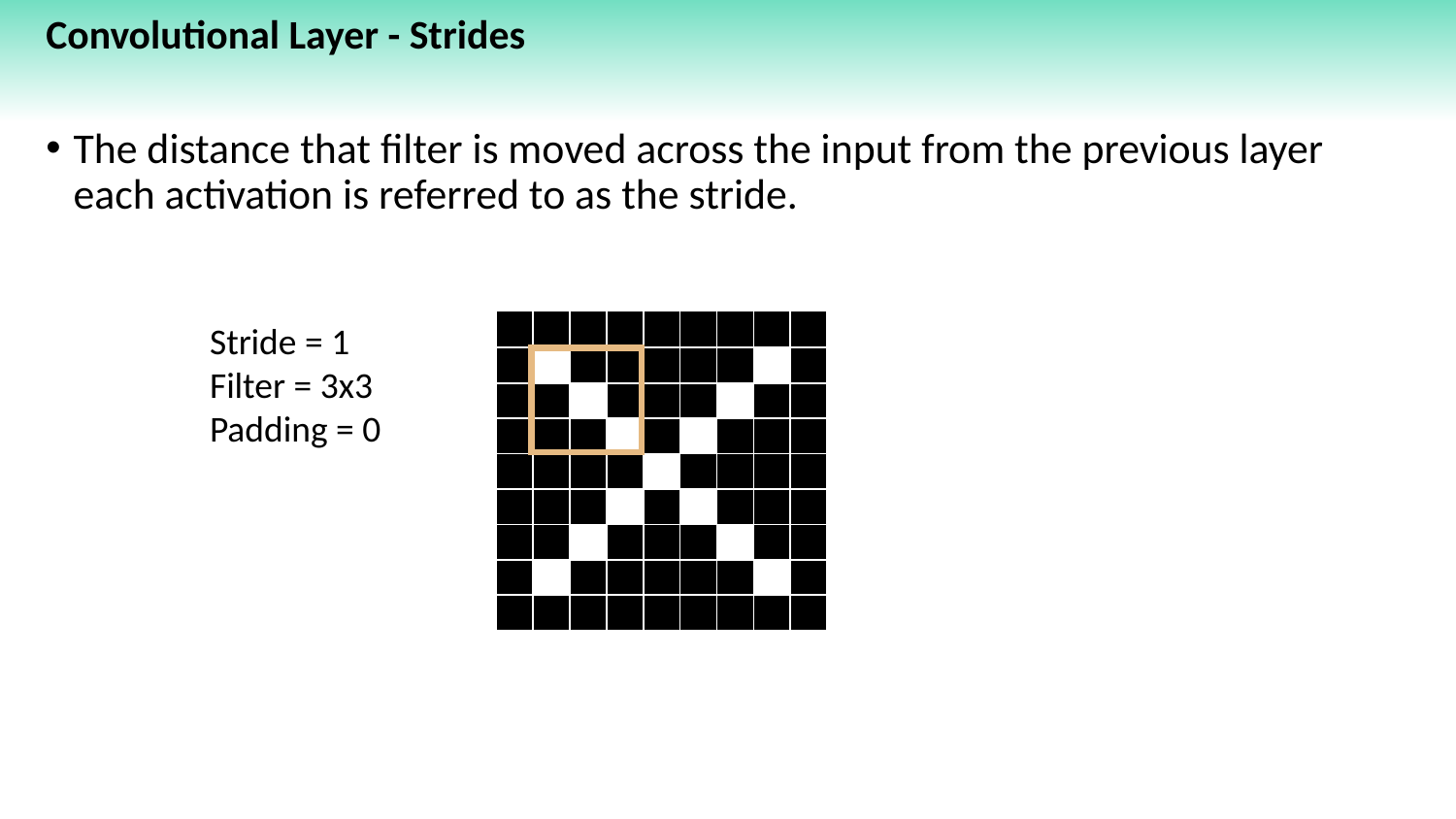

Convolutional Layer - Strides
The distance that filter is moved across the input from the previous layer each activation is referred to as the stride.

Stride = 1
Filter = 3x3
Padding = 0
|  |  |  |  |  |  |  |  |  |
| --- | --- | --- | --- | --- | --- | --- | --- | --- |
|  |  |  |  |  |  |  |  |  |
|  |  |  |  |  |  |  |  |  |
|  |  |  |  |  |  |  |  |  |
|  |  |  |  |  |  |  |  |  |
|  |  |  |  |  |  |  |  |  |
|  |  |  |  |  |  |  |  |  |
|  |  |  |  |  |  |  |  |  |
|  |  |  |  |  |  |  |  |  |